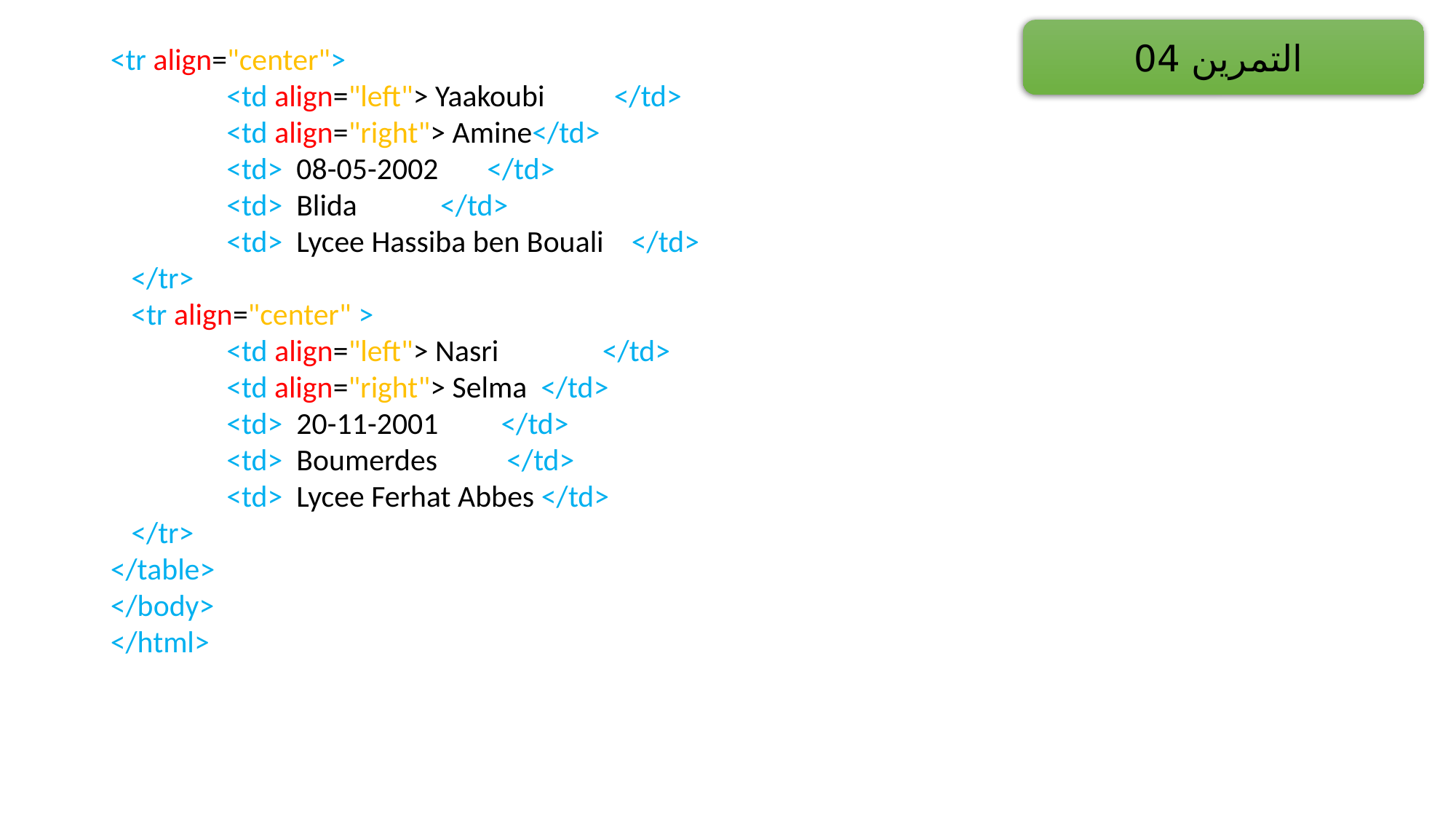

التمرين 04
<tr align="center">
	 <td align="left"> Yaakoubi          </td>
	 <td align="right"> Amine</td>
	 <td>  08-05-2002       </td>
	 <td>  Blida            </td>
	 <td>  Lycee Hassiba ben Bouali    </td>
   </tr>
   <tr align="center" >
	 <td align="left"> Nasri               </td>
	 <td align="right"> Selma  </td>
	 <td>  20-11-2001         </td>
	 <td>  Boumerdes          </td>
	 <td>  Lycee Ferhat Abbes </td>
   </tr>
</table>
</body>
</html>